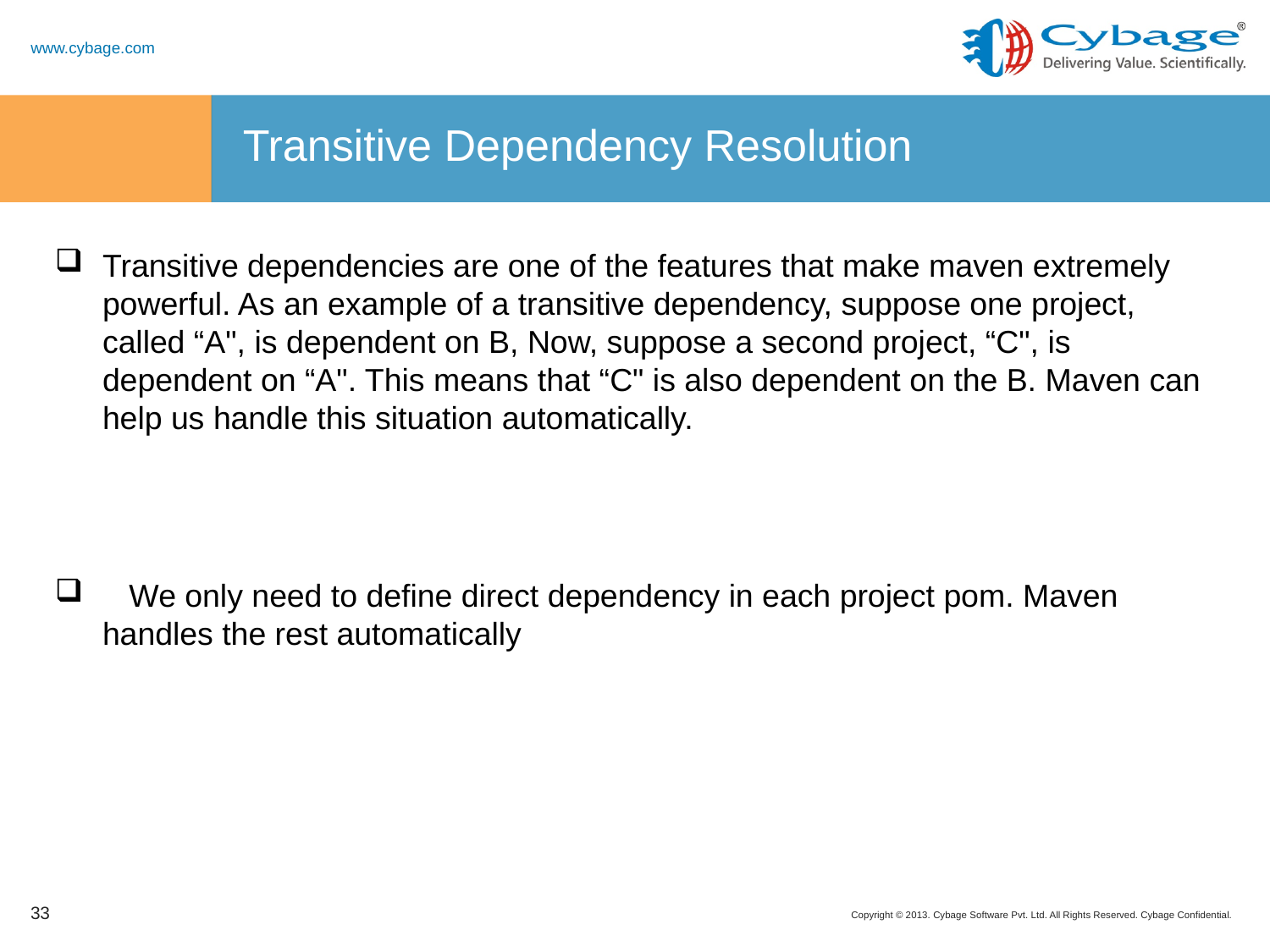

# Transitive Dependency Resolution
Transitive dependencies are one of the features that make maven extremely powerful. As an example of a transitive dependency, suppose one project, called “A", is dependent on B, Now, suppose a second project, “C", is dependent on “A". This means that “C" is also dependent on the B. Maven can help us handle this situation automatically.

   We only need to define direct dependency in each project pom. Maven handles the rest automatically
33